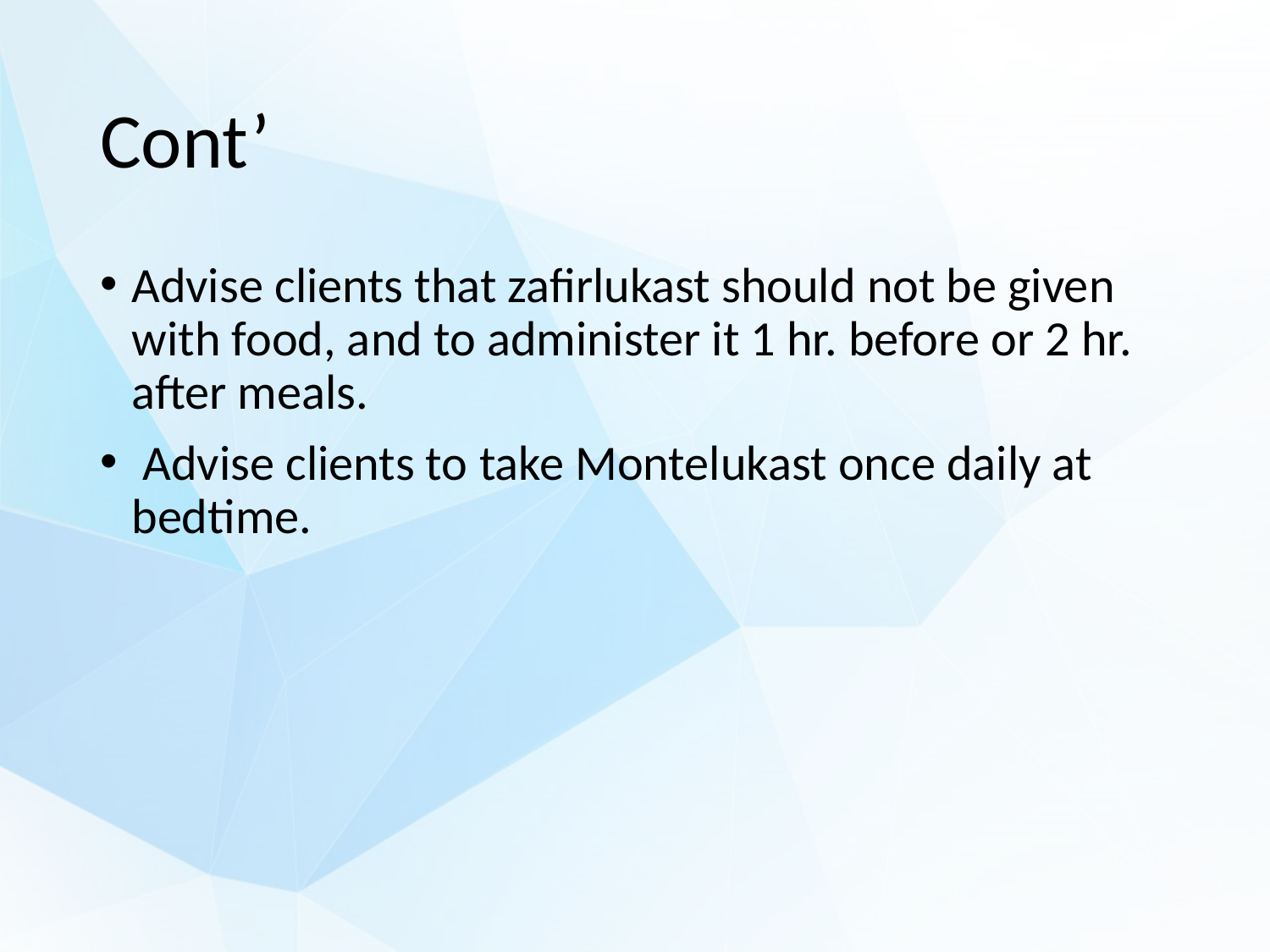

# Cont’
Advise clients that zafirlukast should not be given with food, and to administer it 1 hr. before or 2 hr. after meals.
 Advise clients to take Montelukast once daily at bedtime.